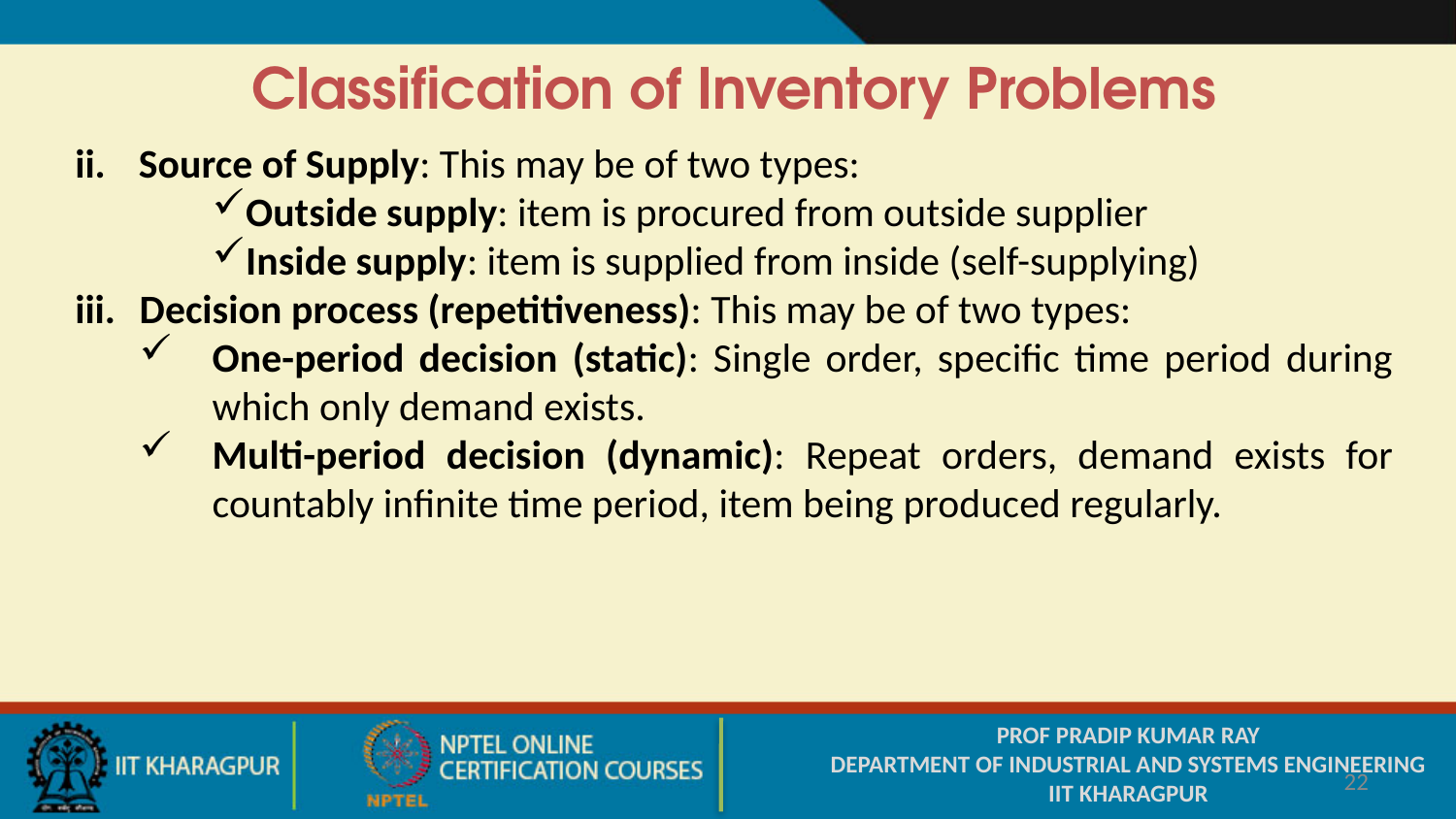

Classification of Inventory Problems
Source of Supply: This may be of two types:
Outside supply: item is procured from outside supplier
Inside supply: item is supplied from inside (self-supplying)
Decision process (repetitiveness): This may be of two types:
One-period decision (static): Single order, specific time period during which only demand exists.
Multi-period decision (dynamic): Repeat orders, demand exists for countably infinite time period, item being produced regularly.

PROF PRADIP KUMAR RAY
DEPARTMENT OF INDUSTRIAL AND SYSTEMS ENGINEERING
IIT KHARAGPUR
22